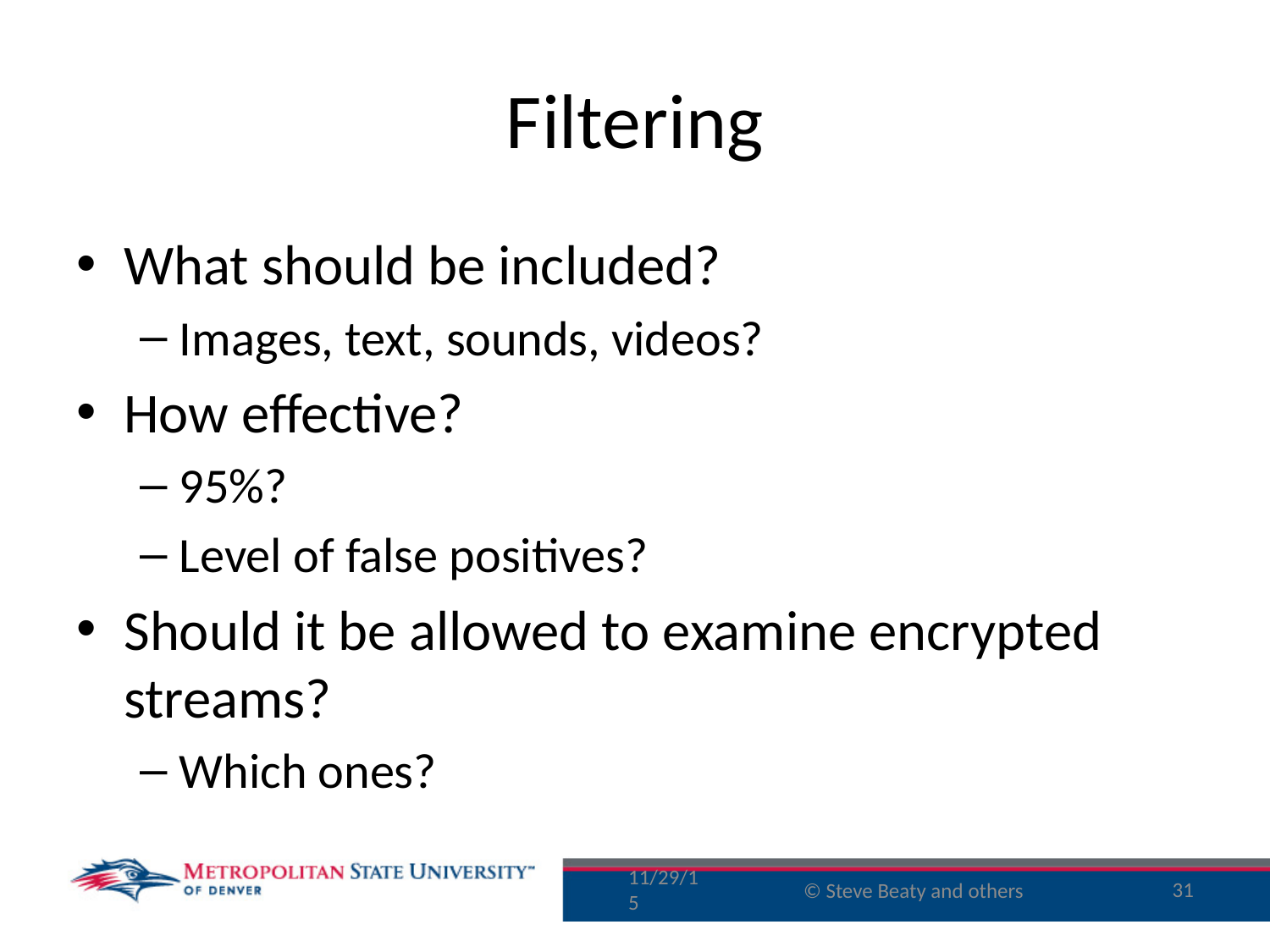

# Filtering
What should be included?
Images, text, sounds, videos?
How effective?
95%?
Level of false positives?
Should it be allowed to examine encrypted streams?
Which ones?
11/29/15
31
© Steve Beaty and others